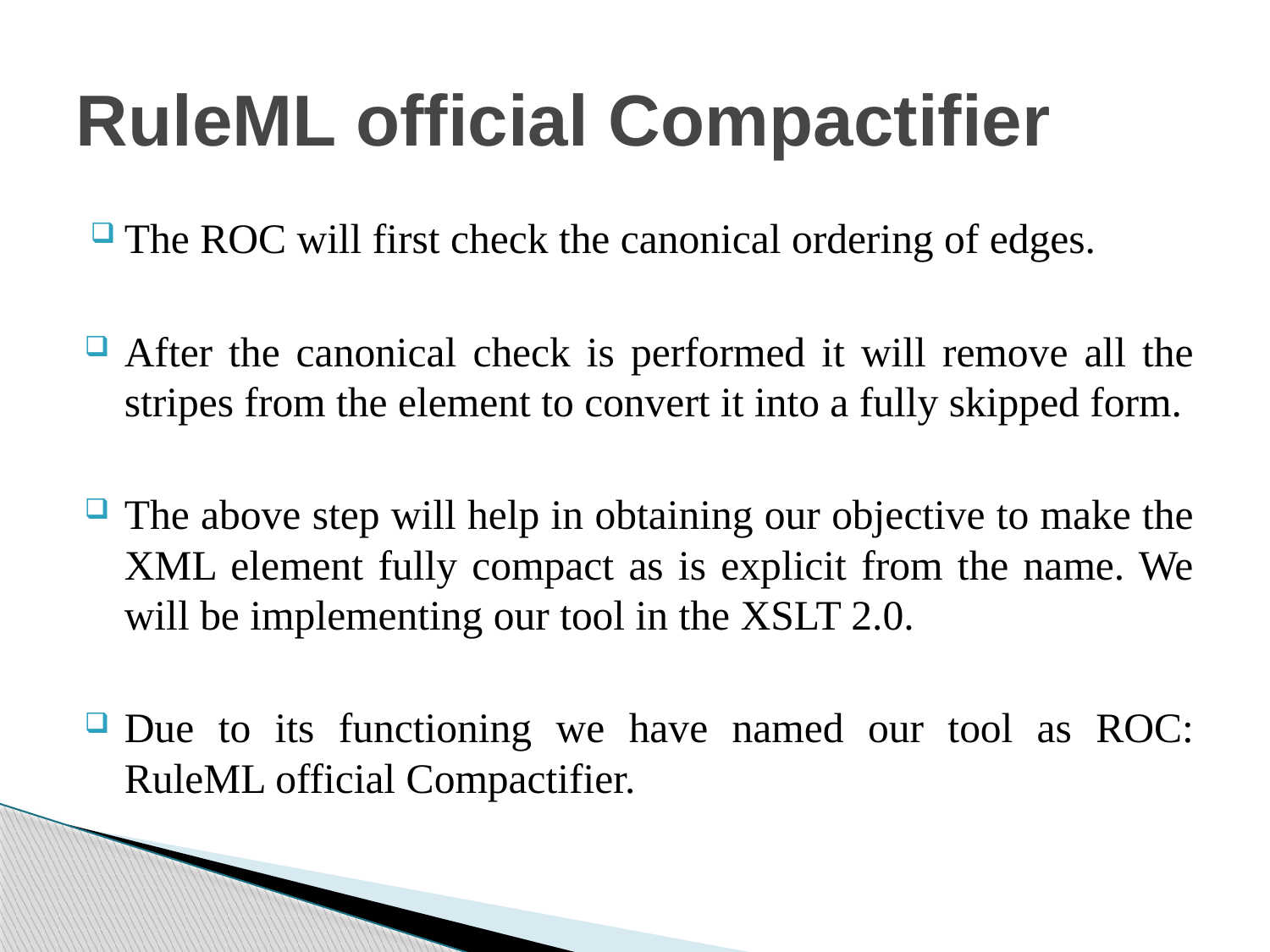

# RuleML official Compactifier
The ROC will first check the canonical ordering of edges.

After the canonical check is performed it will remove all the stripes from the element to convert it into a fully skipped form.

The above step will help in obtaining our objective to make the XML element fully compact as is explicit from the name. We will be implementing our tool in the XSLT 2.0.

Due to its functioning we have named our tool as ROC: RuleML official Compactifier.